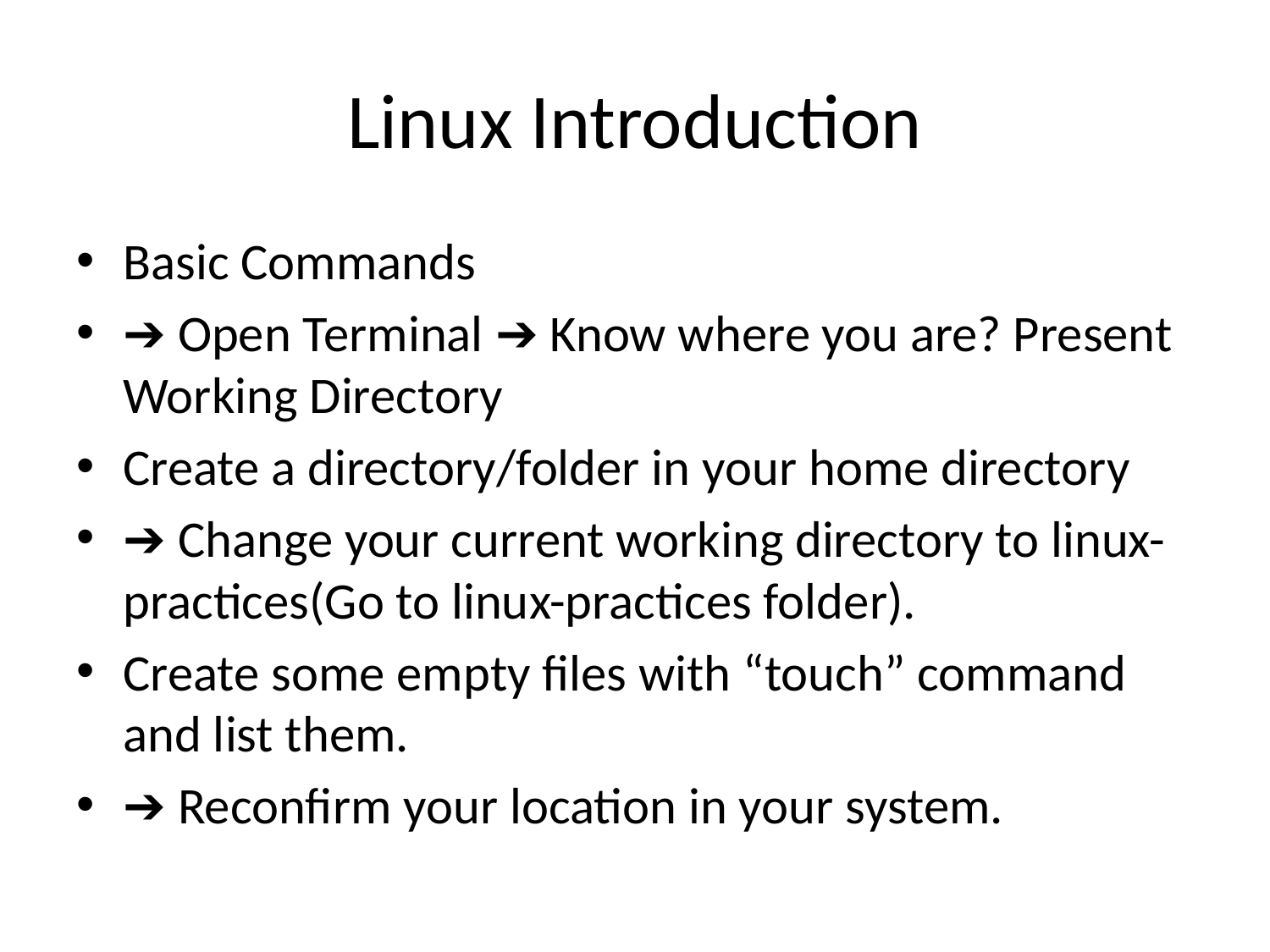

# Linux Introduction
Basic Commands
➔ Open Terminal ➔ Know where you are? Present Working Directory
Create a directory/folder in your home directory
➔ Change your current working directory to linux-practices(Go to linux-practices folder).
Create some empty files with “touch” command and list them.
➔ Reconfirm your location in your system.